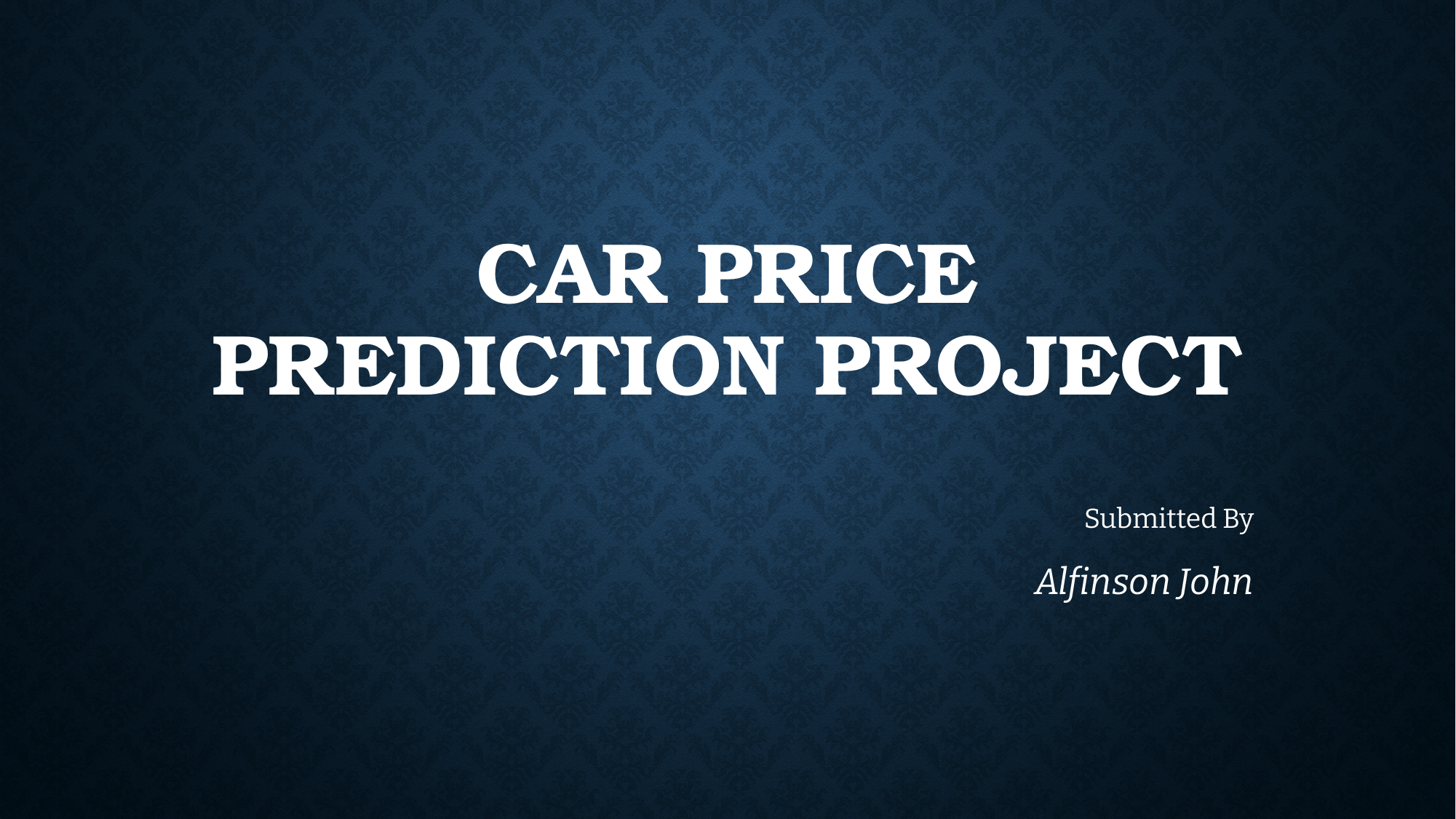

# Car Price prediction project

Submitted By
Alfinson John